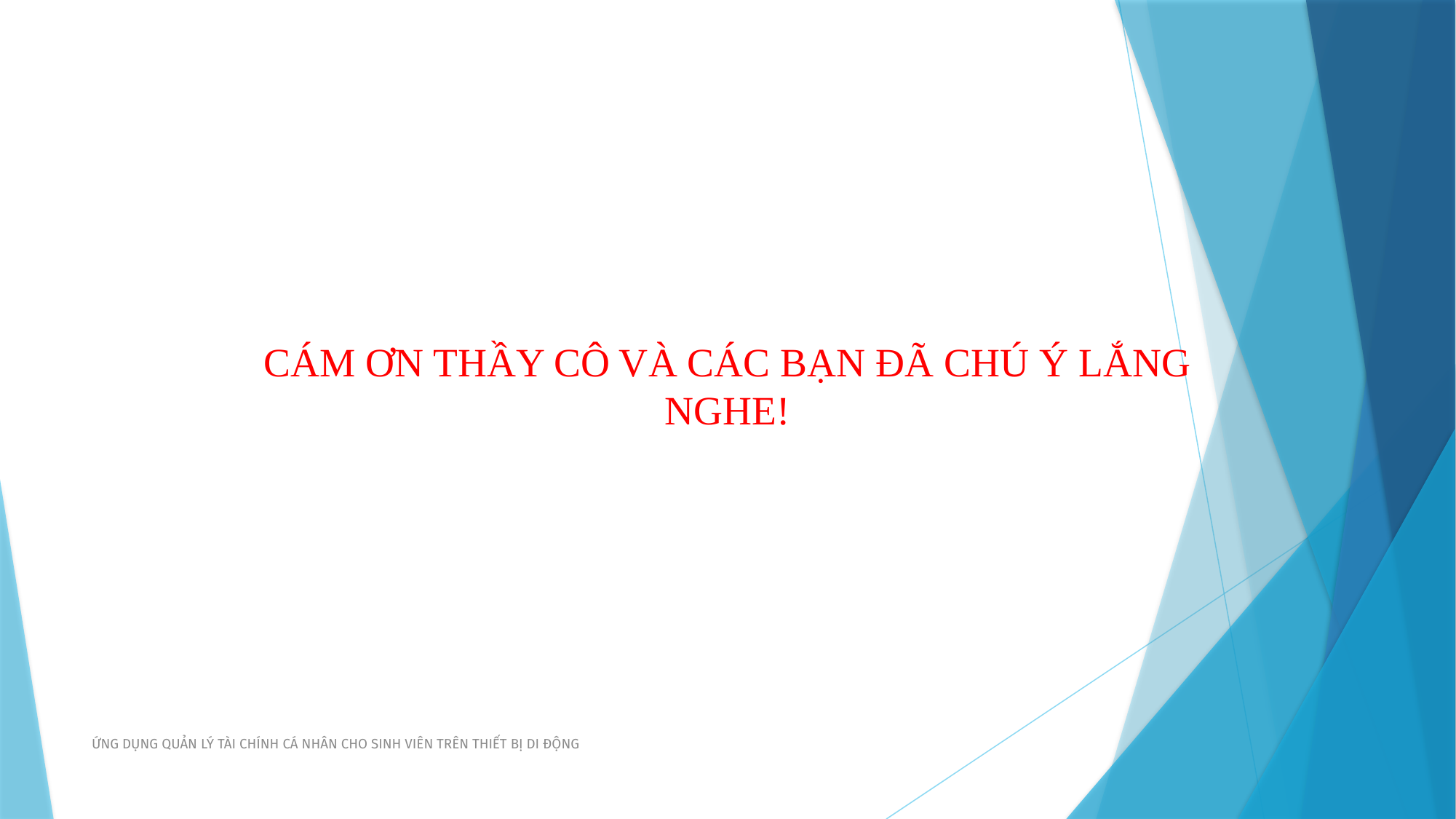

# CÁM ƠN THẦY CÔ VÀ CÁC BẠN ĐÃ CHÚ Ý LẮNG NGHE!
ỨNG DỤNG QUẢN LÝ TÀI CHÍNH CÁ NHÂN CHO SINH VIÊN TRÊN THIẾT BỊ DI ĐỘNG
25